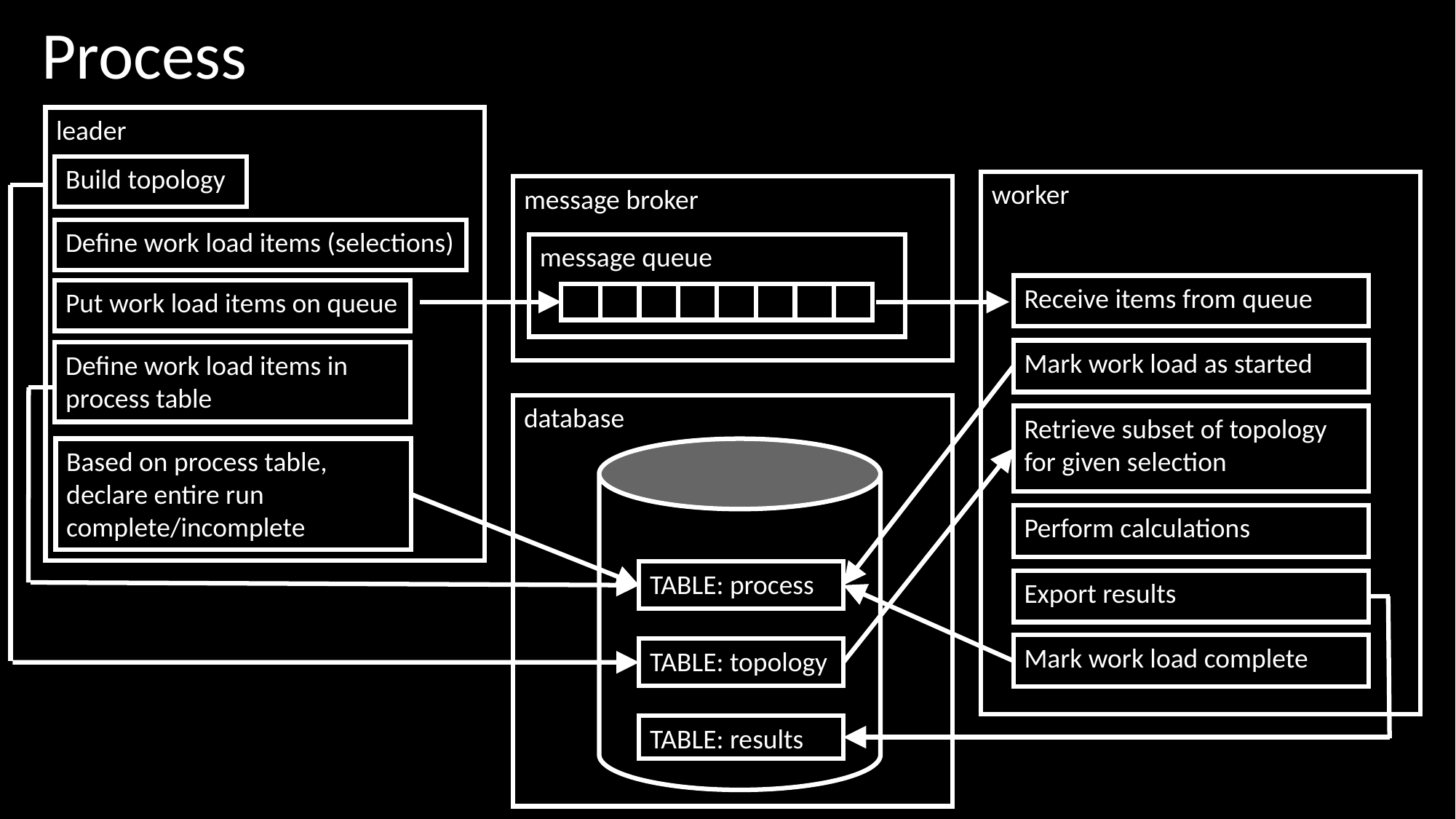

# Process
leader
Build topology
worker
message broker
Define work load items (selections)
message queue
Receive items from queue
Put work load items on queue

Mark work load as started
Define work load items in process table
database
Retrieve subset of topology for given selection
Based on process table, declare entire run complete/incomplete

Perform calculations
TABLE: process
Export results
Mark work load complete
TABLE: topology
TABLE: results